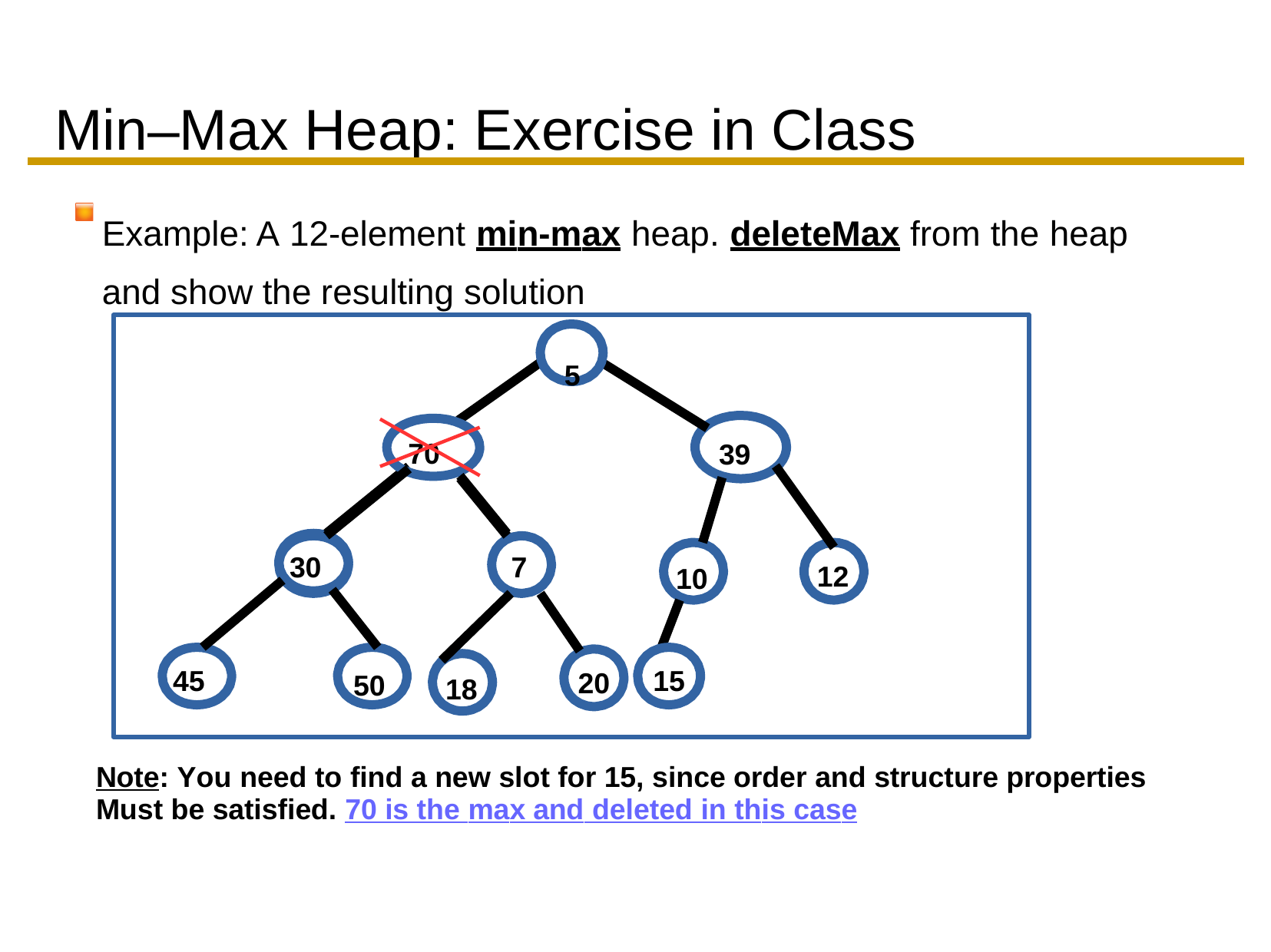

# Min–Max Heap: Exercise in Class

Example: A 12-element min-max heap. deleteMax from the heap and show the resulting solution

5

70
39

30
7
12
10

45
15
20
50
18

Note: You need to find a new slot for 15, since order and structure properties Must be satisfied. 70 is the max and deleted in this case